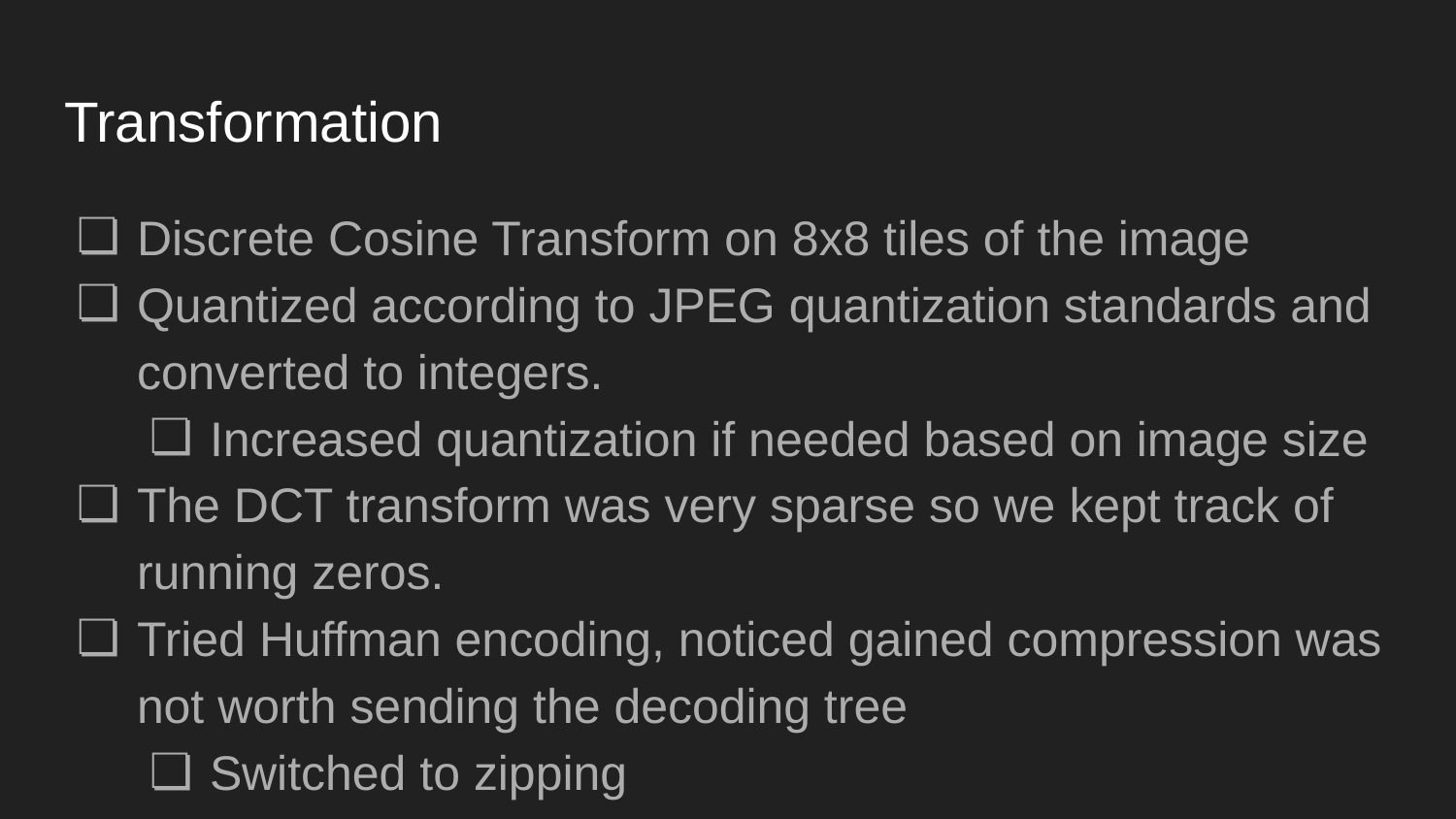

# Transformation
Discrete Cosine Transform on 8x8 tiles of the image
Quantized according to JPEG quantization standards and converted to integers.
Increased quantization if needed based on image size
The DCT transform was very sparse so we kept track of running zeros.
Tried Huffman encoding, noticed gained compression was not worth sending the decoding tree
Switched to zipping